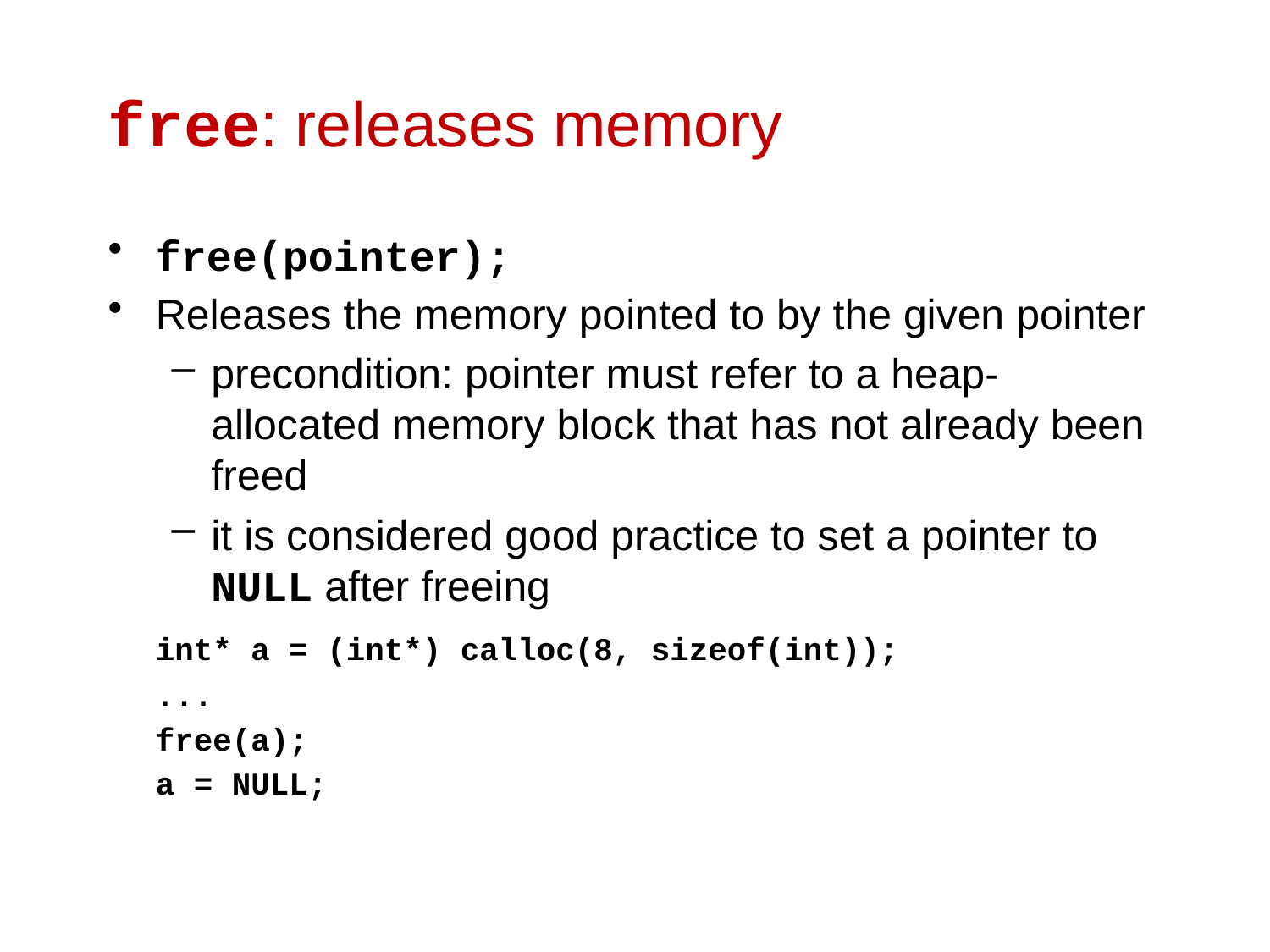

# free: releases memory
free(pointer);
Releases the memory pointed to by the given pointer
precondition: pointer must refer to a heap-allocated memory block that has not already been freed
it is considered good practice to set a pointer to NULL after freeing
	int* a = (int*) calloc(8, sizeof(int));
	...
	free(a);
	a = NULL;